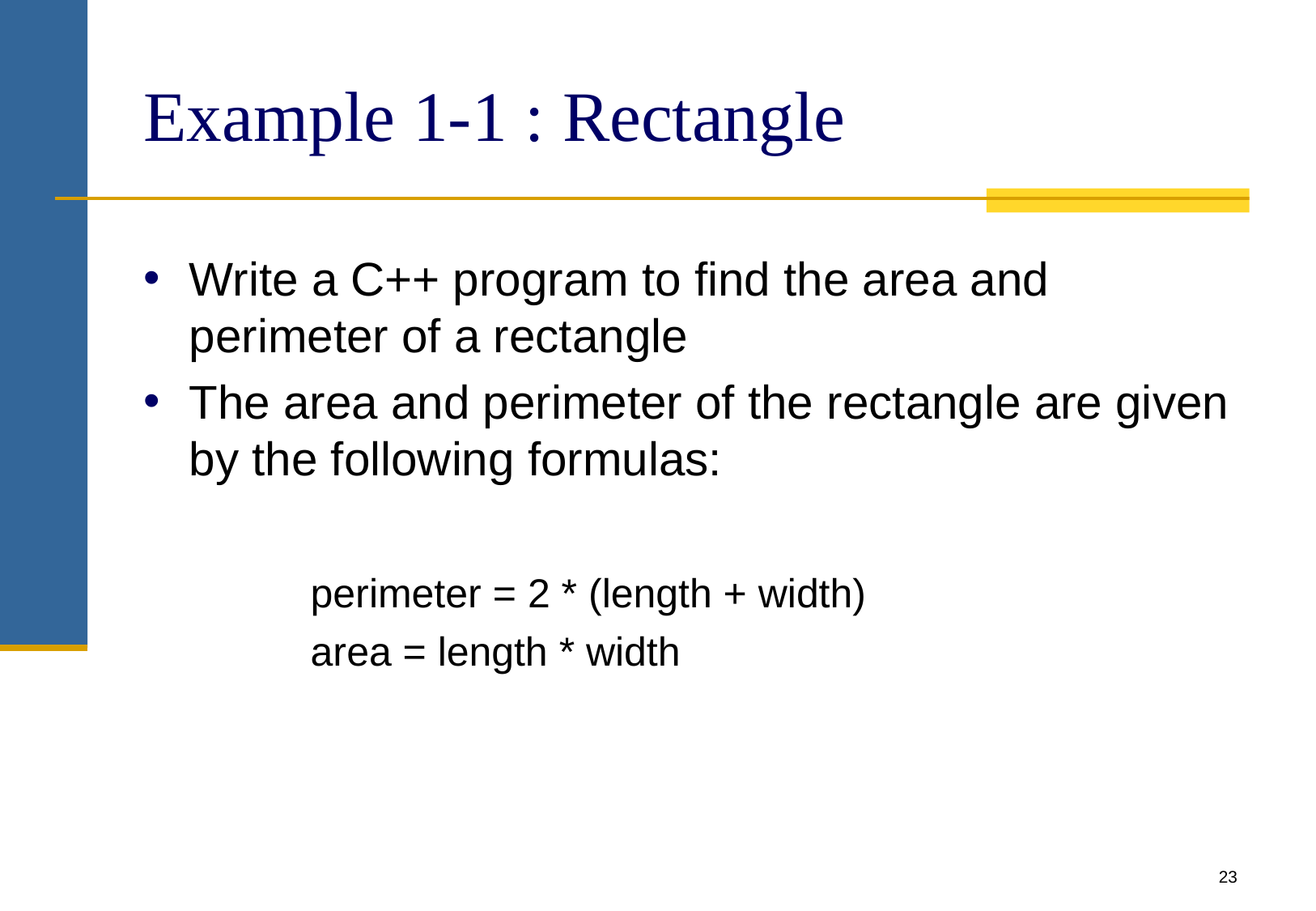

# Example 1-1 : Rectangle
Write a C++ program to find the area and perimeter of a rectangle
The area and perimeter of the rectangle are given by the following formulas:

		perimeter = 2 * (length + width)
		area = length * width

23